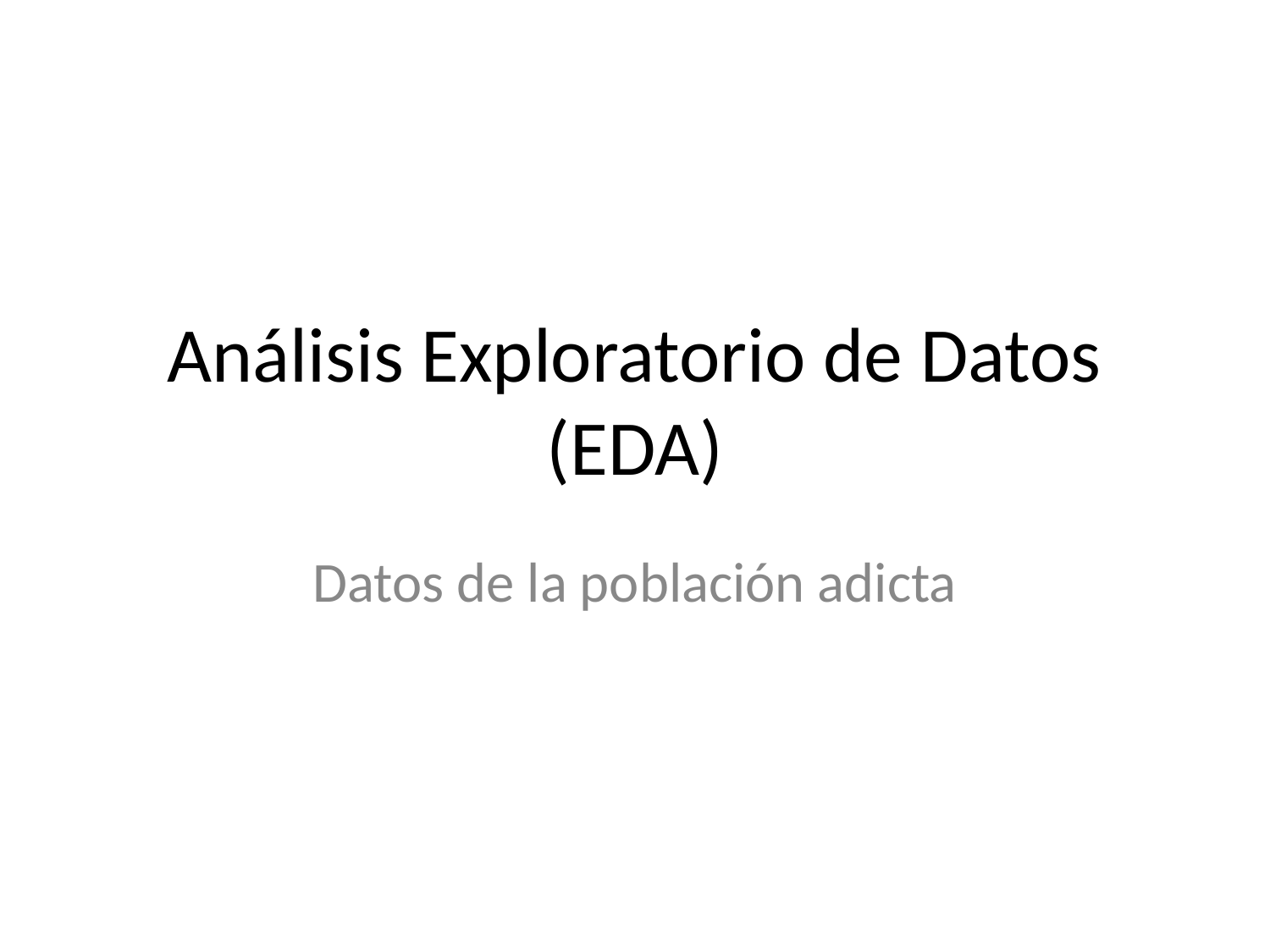

# Análisis Exploratorio de Datos (EDA)
Datos de la población adicta